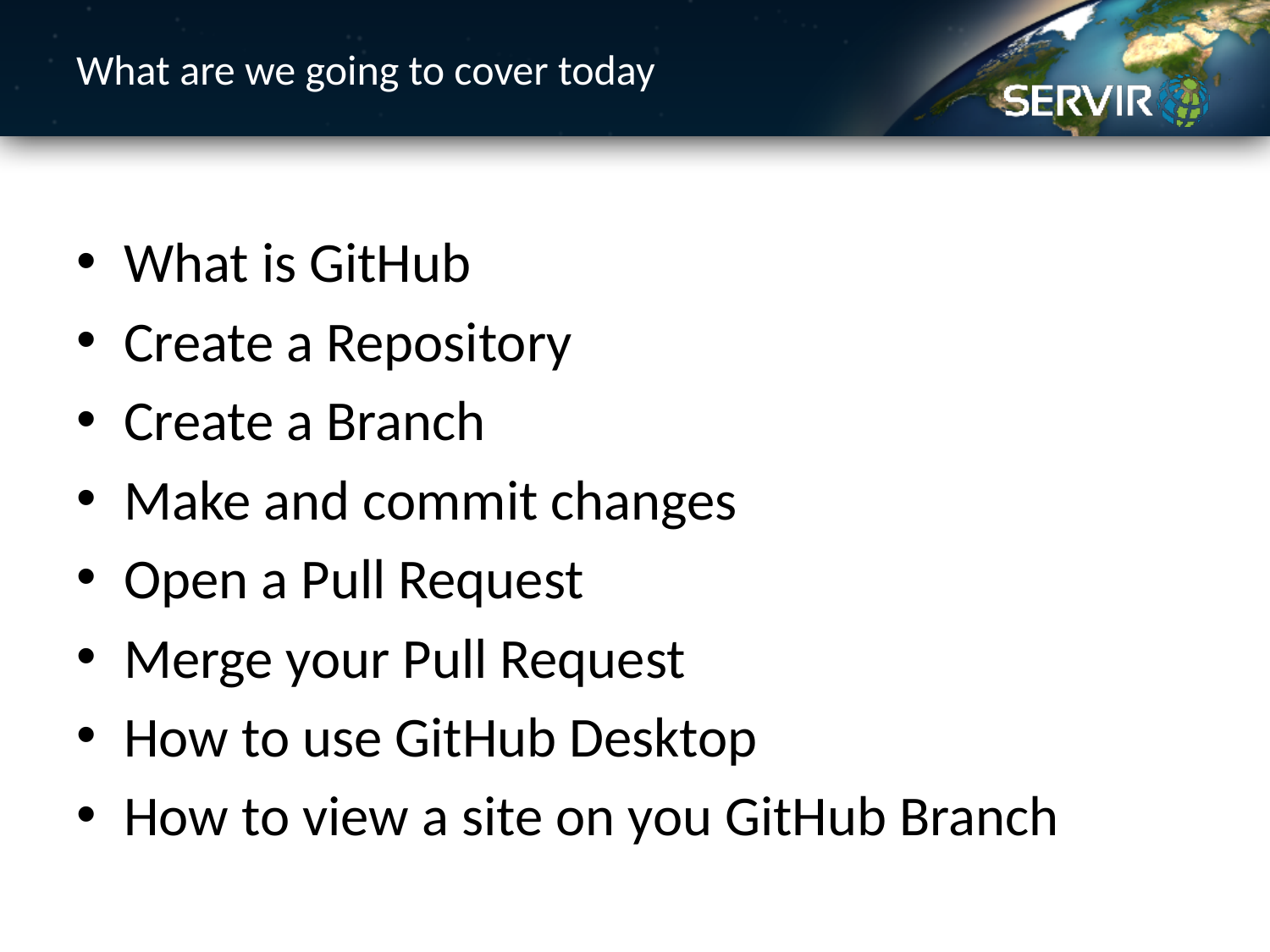

# What are we going to cover today
What is GitHub
Create a Repository
Create a Branch
Make and commit changes
Open a Pull Request
Merge your Pull Request
How to use GitHub Desktop
How to view a site on you GitHub Branch